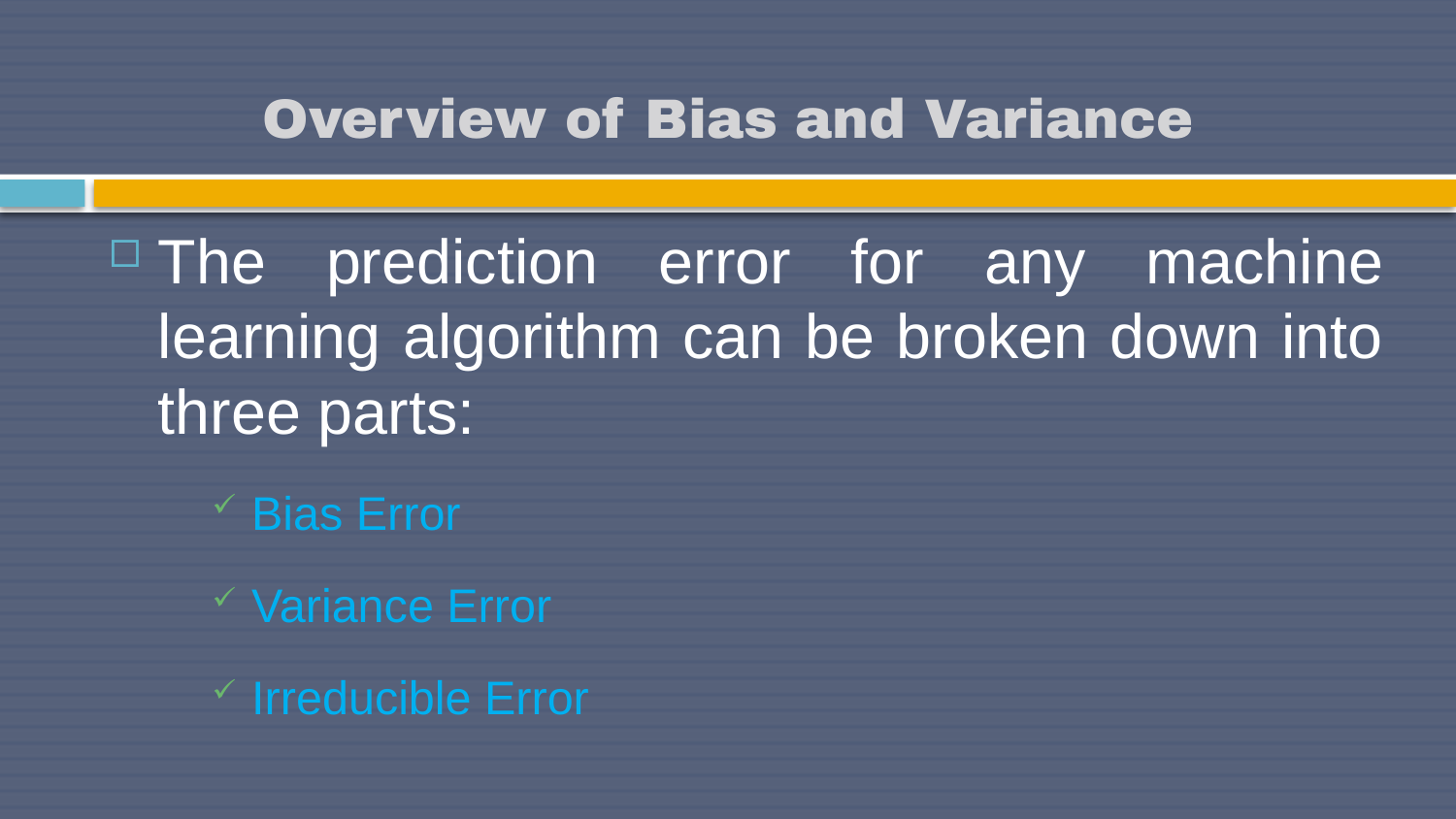

# Overview of Bias and Variance
The prediction error for any machine learning algorithm can be broken down into three parts:
Bias Error
Variance Error
Irreducible Error